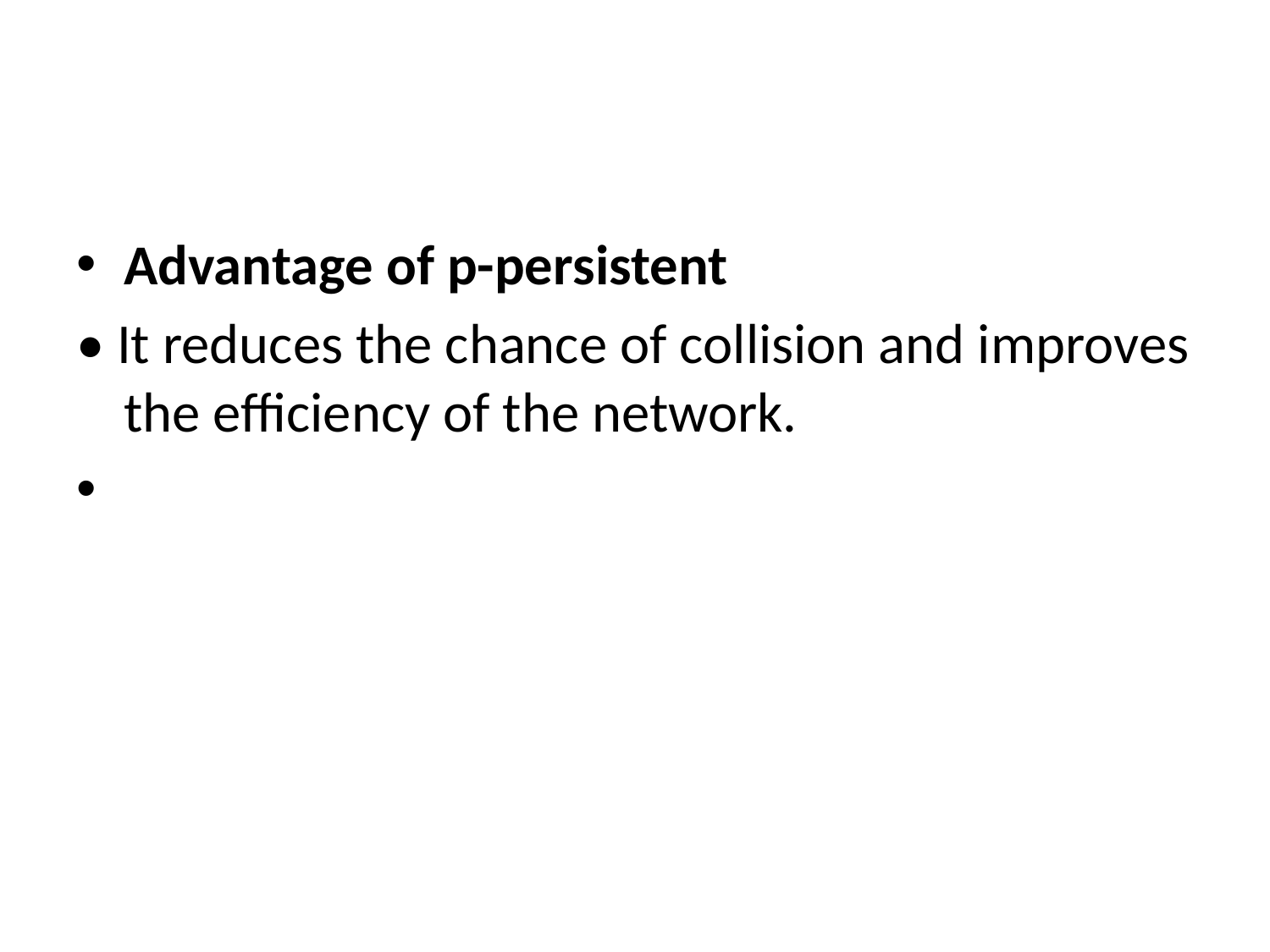

Advantage of p-persistent
• It reduces the chance of collision and improves the efficiency of the network.